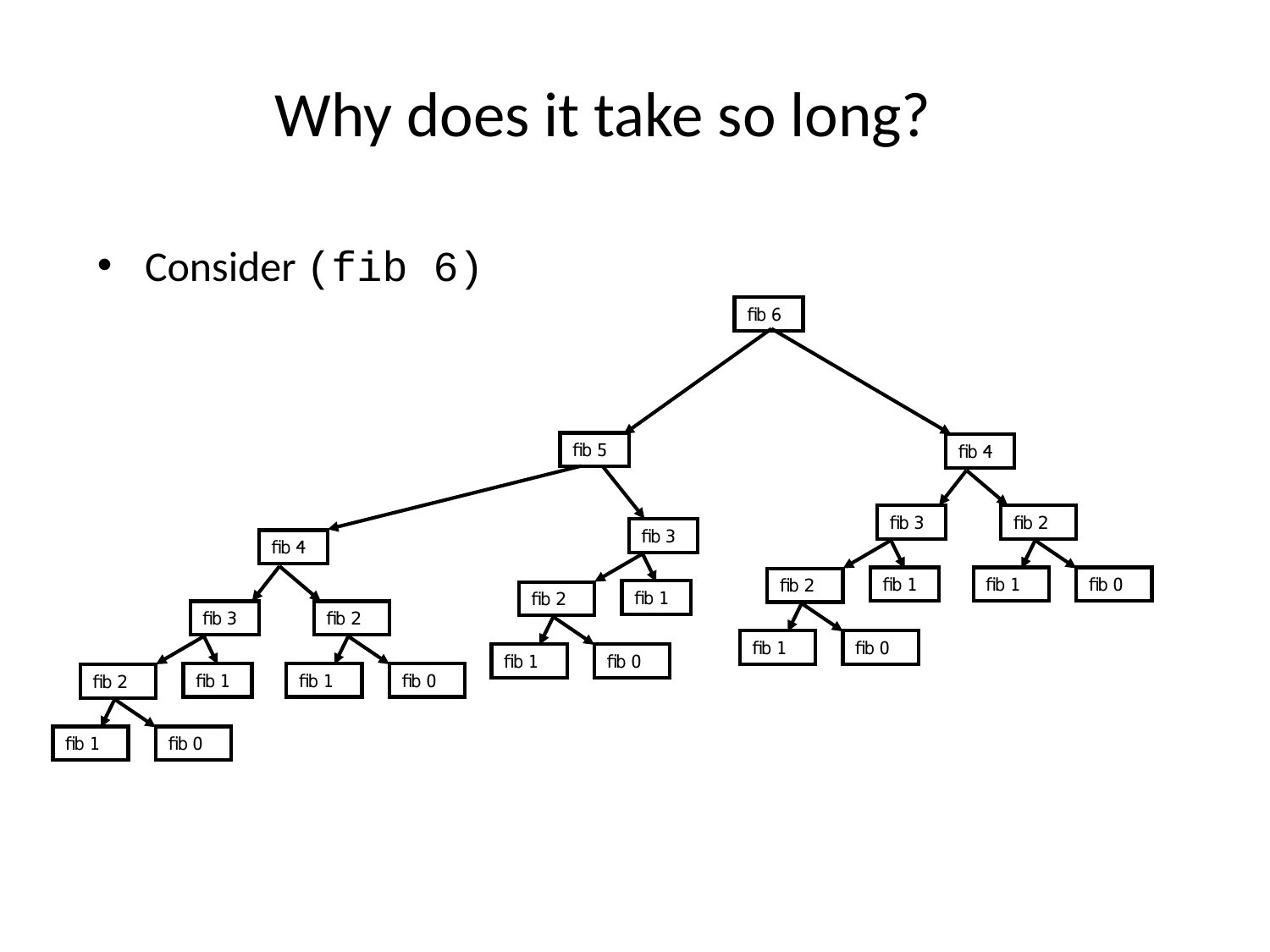

# Why does it take so long?
Consider (fib 6)

fib 6

fib 5
fib 4

fib 3

fib 1
fib 2

fib 1
fib 0

fib 2

fib 1
fib 0

fib 3

fib 1
fib 2

fib 1
fib 0

fib 4

fib 3

fib 1
fib 2

fib 1
fib 0

fib 2

fib 1
fib 0